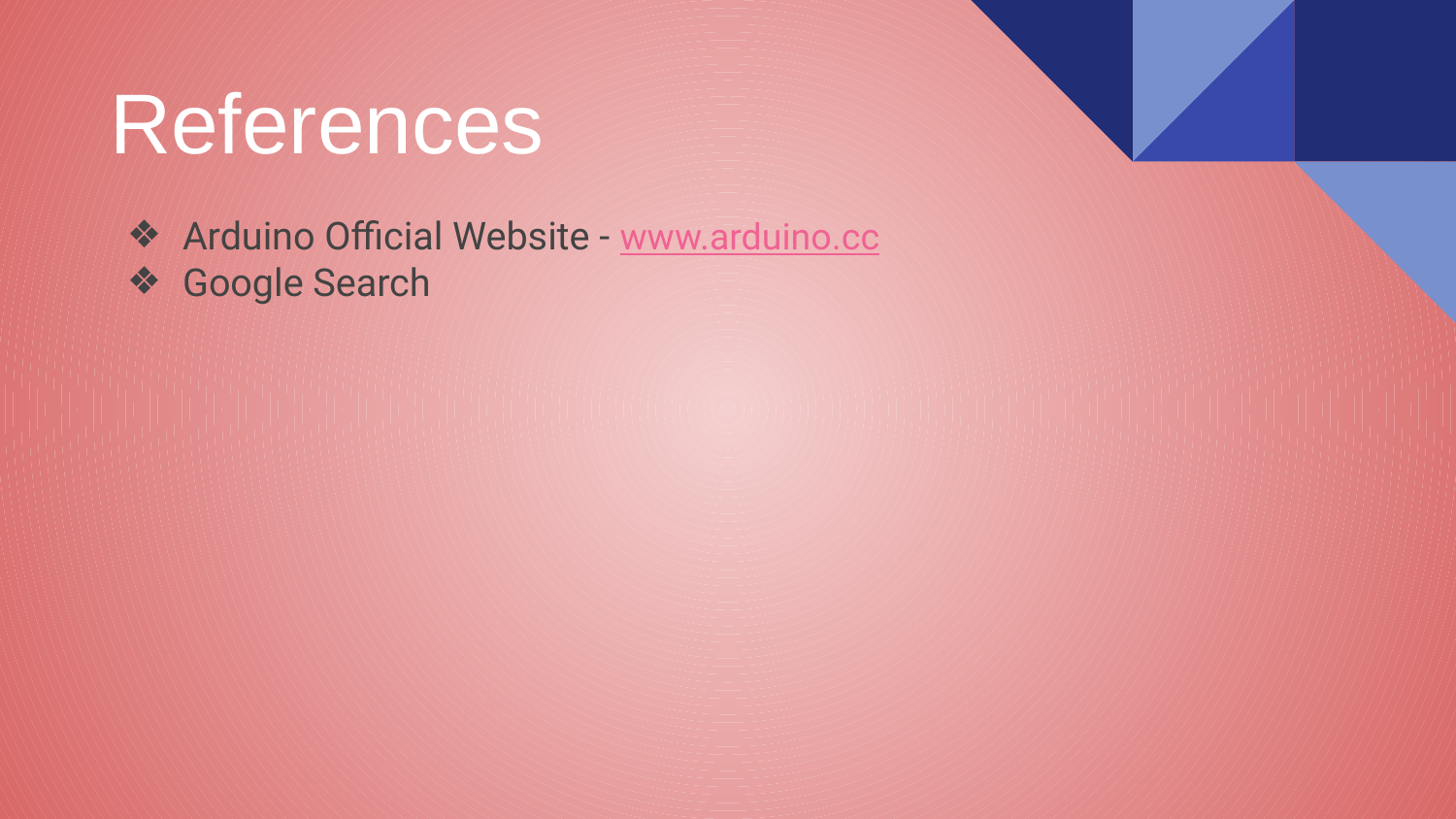

# References
Arduino Official Website - www.arduino.cc
Google Search